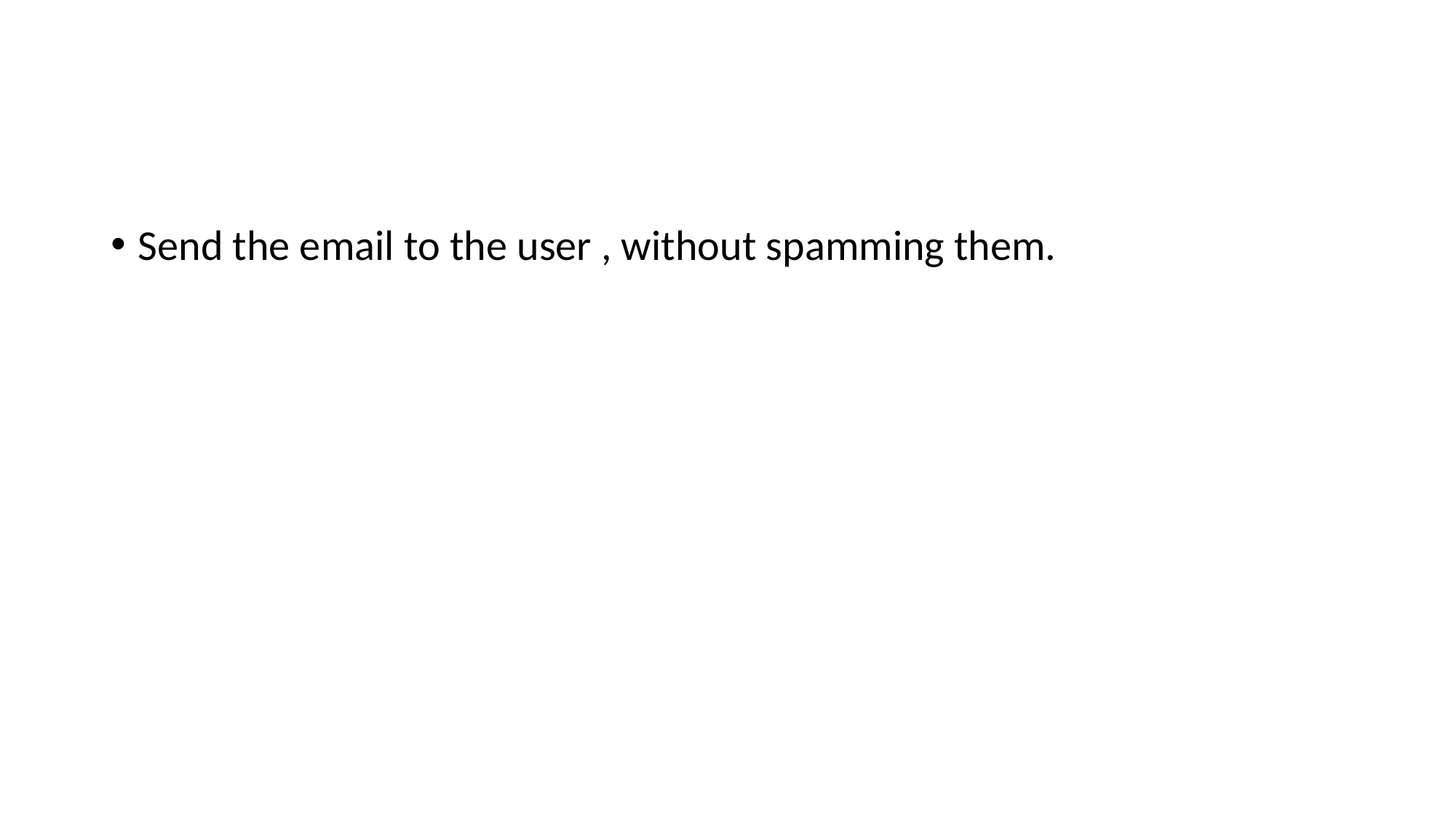

#
Send the email to the user , without spamming them.